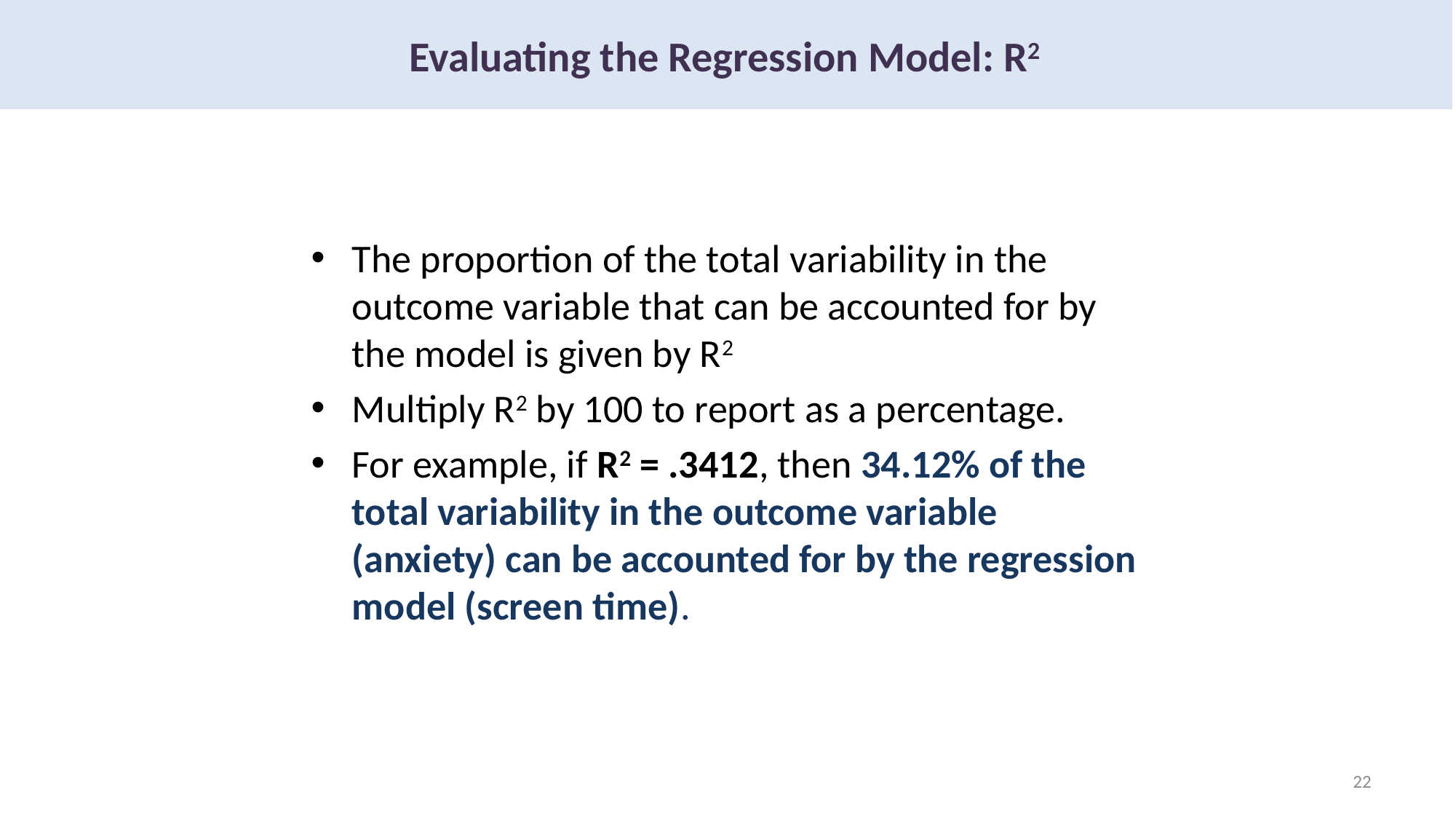

Evaluating the Regression Model: R2
The proportion of the total variability in the outcome variable that can be accounted for by the model is given by R2
Multiply R2 by 100 to report as a percentage.
For example, if R2 = .3412, then 34.12% of the total variability in the outcome variable (anxiety) can be accounted for by the regression model (screen time).
22